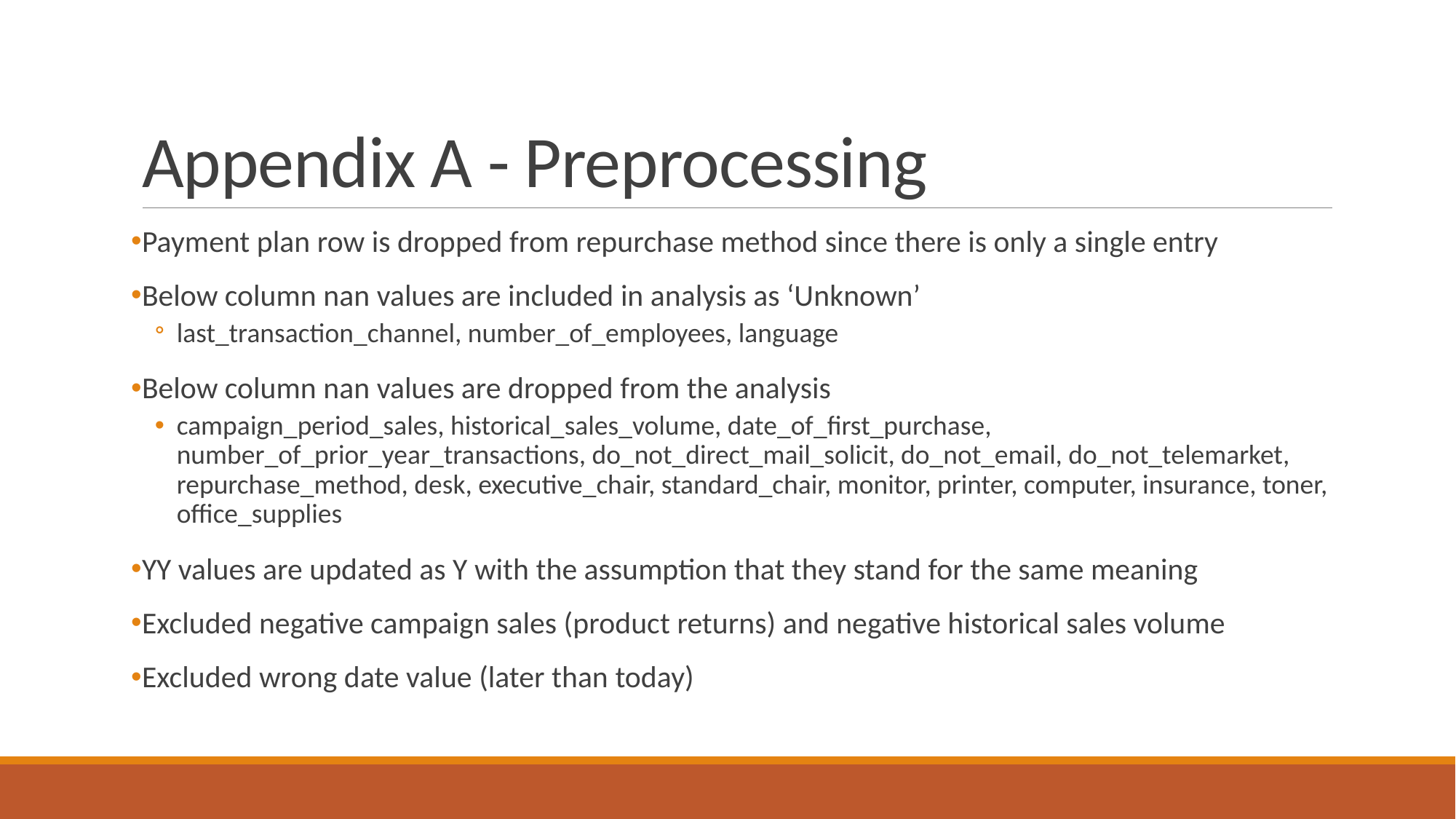

# Appendix A - Preprocessing
Payment plan row is dropped from repurchase method since there is only a single entry
Below column nan values are included in analysis as ‘Unknown’
last_transaction_channel, number_of_employees, language
Below column nan values are dropped from the analysis
campaign_period_sales, historical_sales_volume, date_of_first_purchase, number_of_prior_year_transactions, do_not_direct_mail_solicit, do_not_email, do_not_telemarket, repurchase_method, desk, executive_chair, standard_chair, monitor, printer, computer, insurance, toner, office_supplies
YY values are updated as Y with the assumption that they stand for the same meaning
Excluded negative campaign sales (product returns) and negative historical sales volume
Excluded wrong date value (later than today)